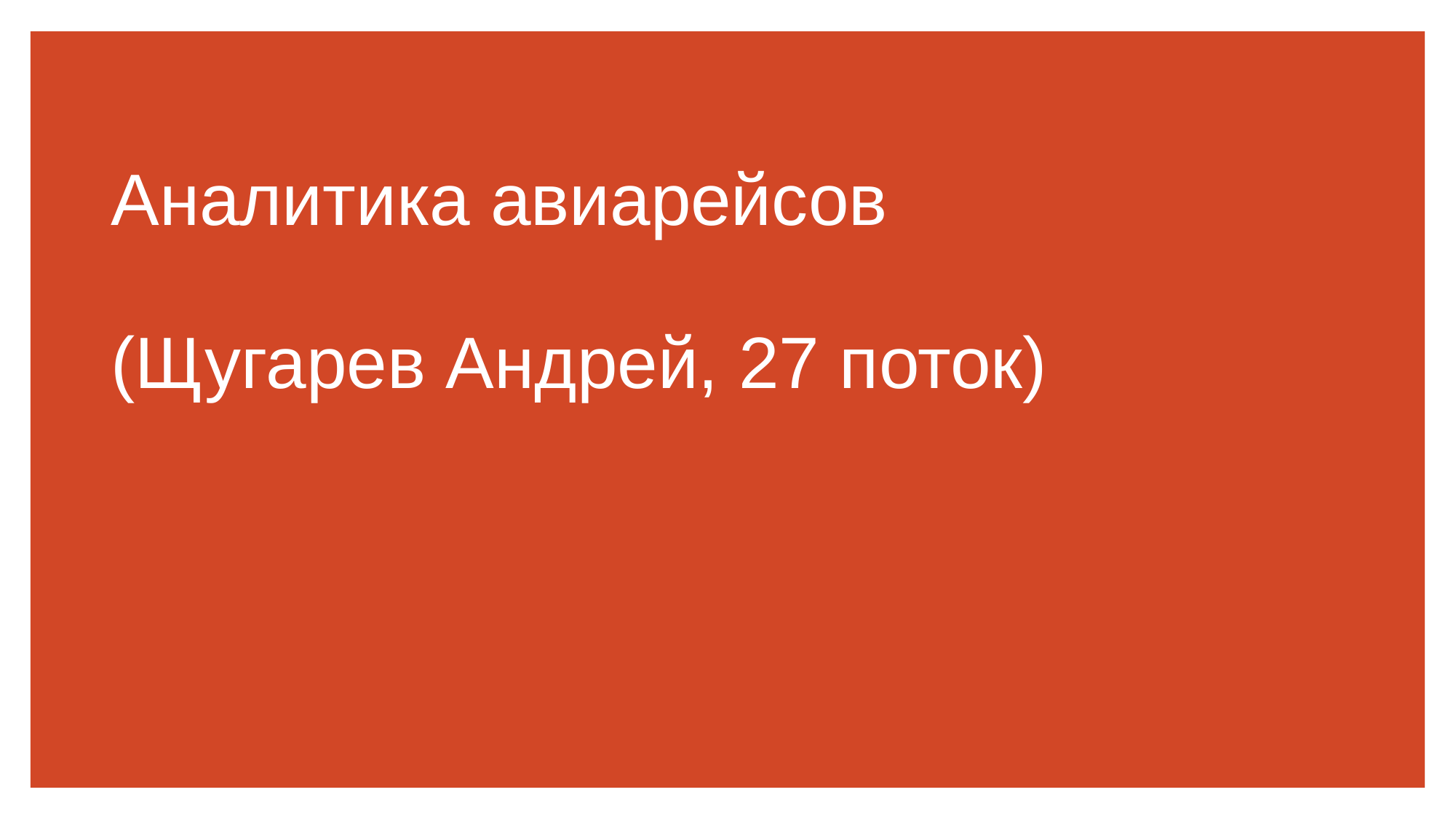

# Аналитика авиарейсов (Щугарев Андрей, 27 поток)